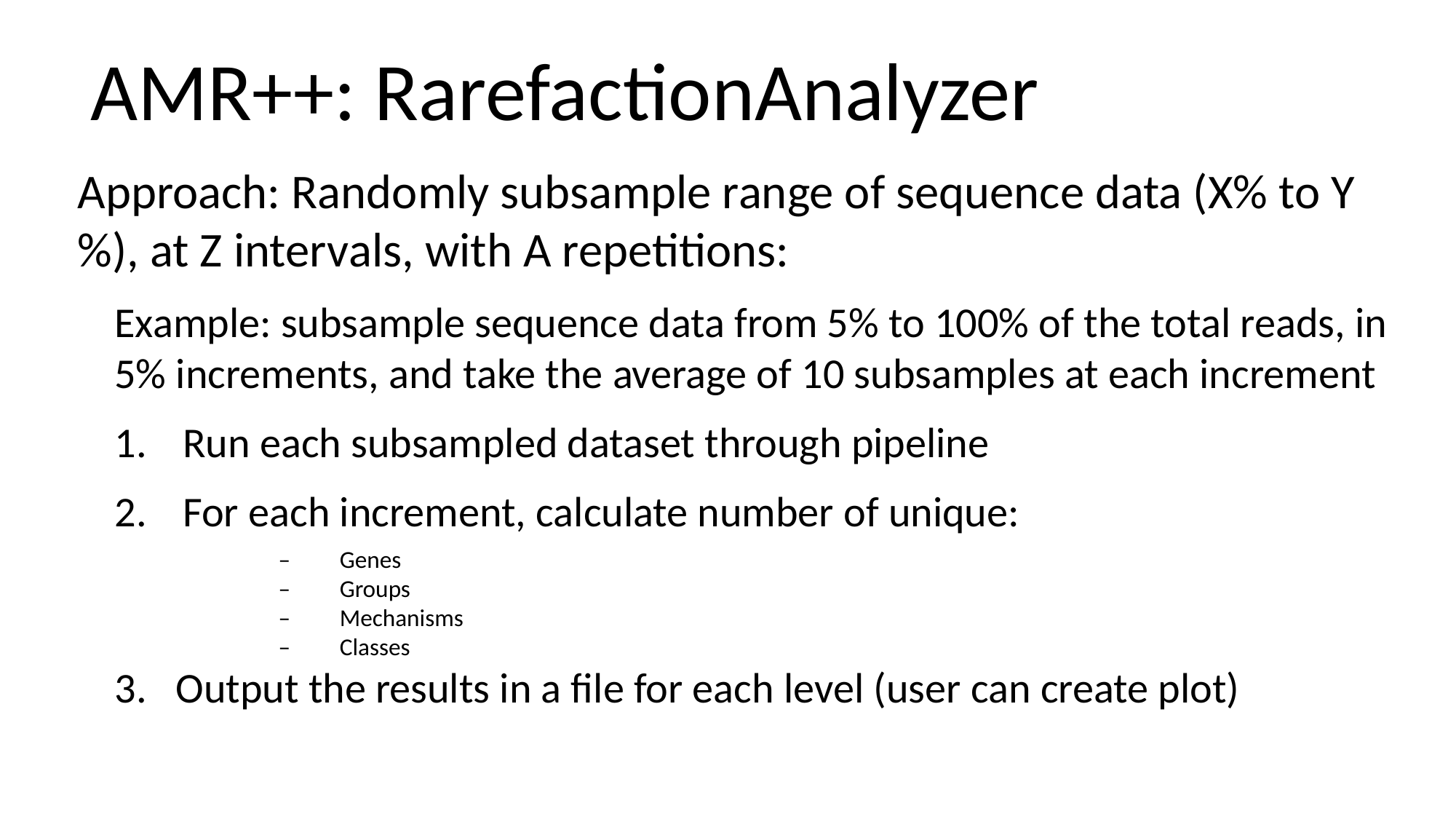

# AMR++: RarefactionAnalyzer
Approach: Randomly subsample range of sequence data (X% to Y%), at Z intervals, with A repetitions:
Example: subsample sequence data from 5% to 100% of the total reads, in 5% increments, and take the average of 10 subsamples at each increment
Run each subsampled dataset through pipeline
For each increment, calculate number of unique:
–	Genes
–	Groups
–	Mechanisms
–	Classes
Output the results in a file for each level (user can create plot)